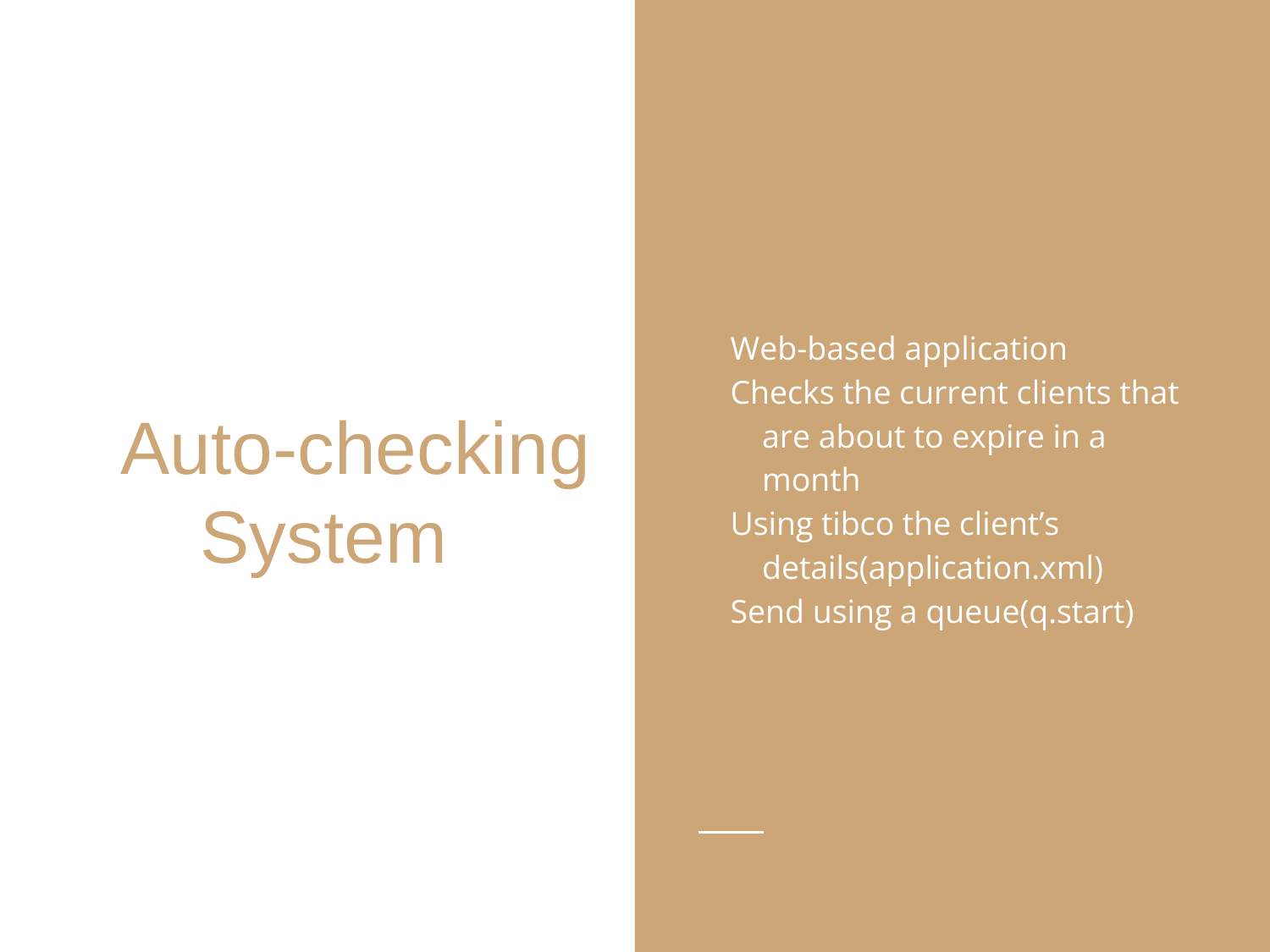

Web-based application
Checks the current clients that are about to expire in a month
Using tibco the client’s details(application.xml)
Send using a queue(q.start)
# Auto-checking System